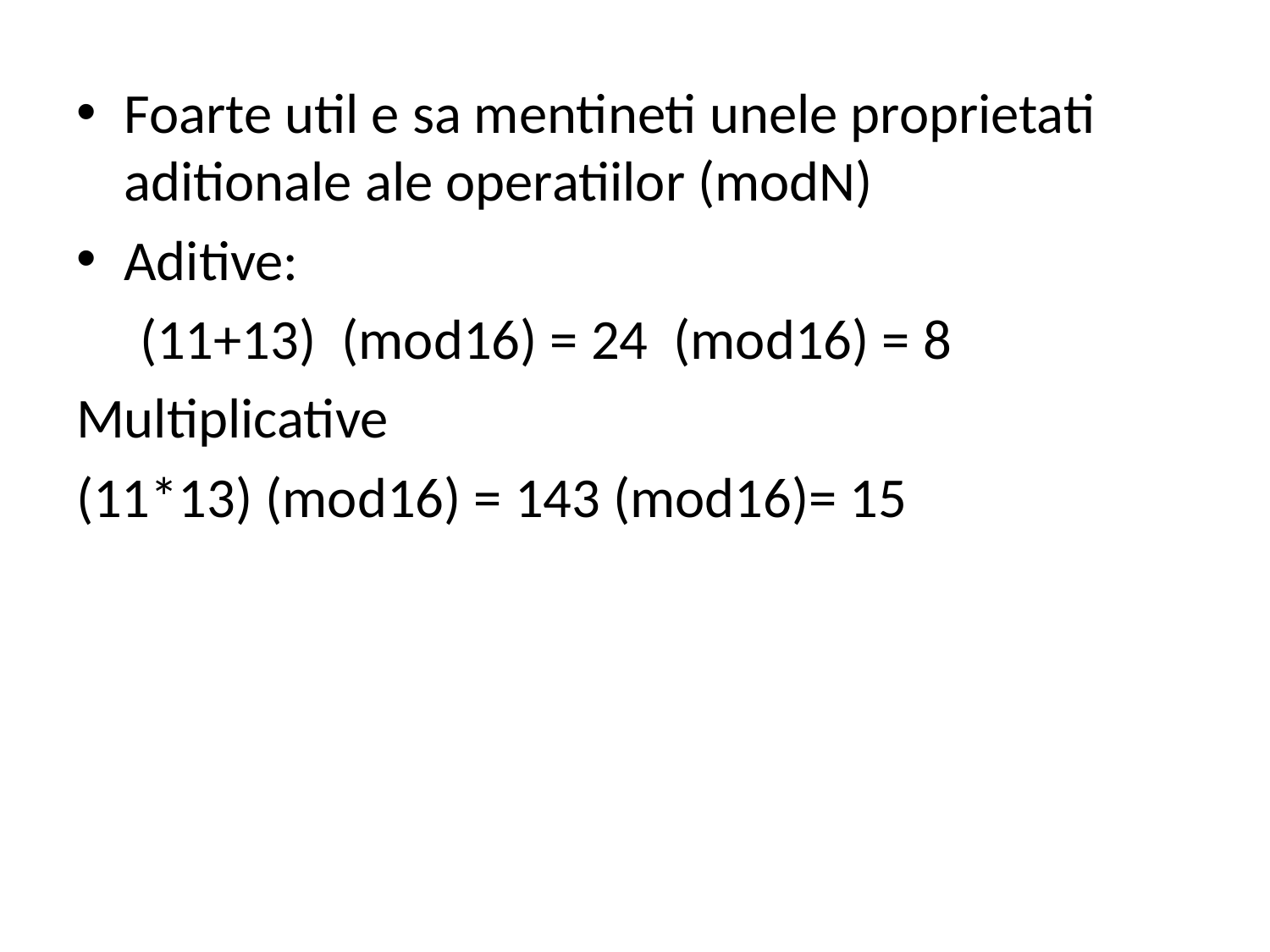

Foarte util e sa mentineti unele proprietati aditionale ale operatiilor (modN)
Aditive:
     (11+13)  (mod16) = 24  (mod16) = 8
Multiplicative
(11*13) (mod16) = 143 (mod16)= 15